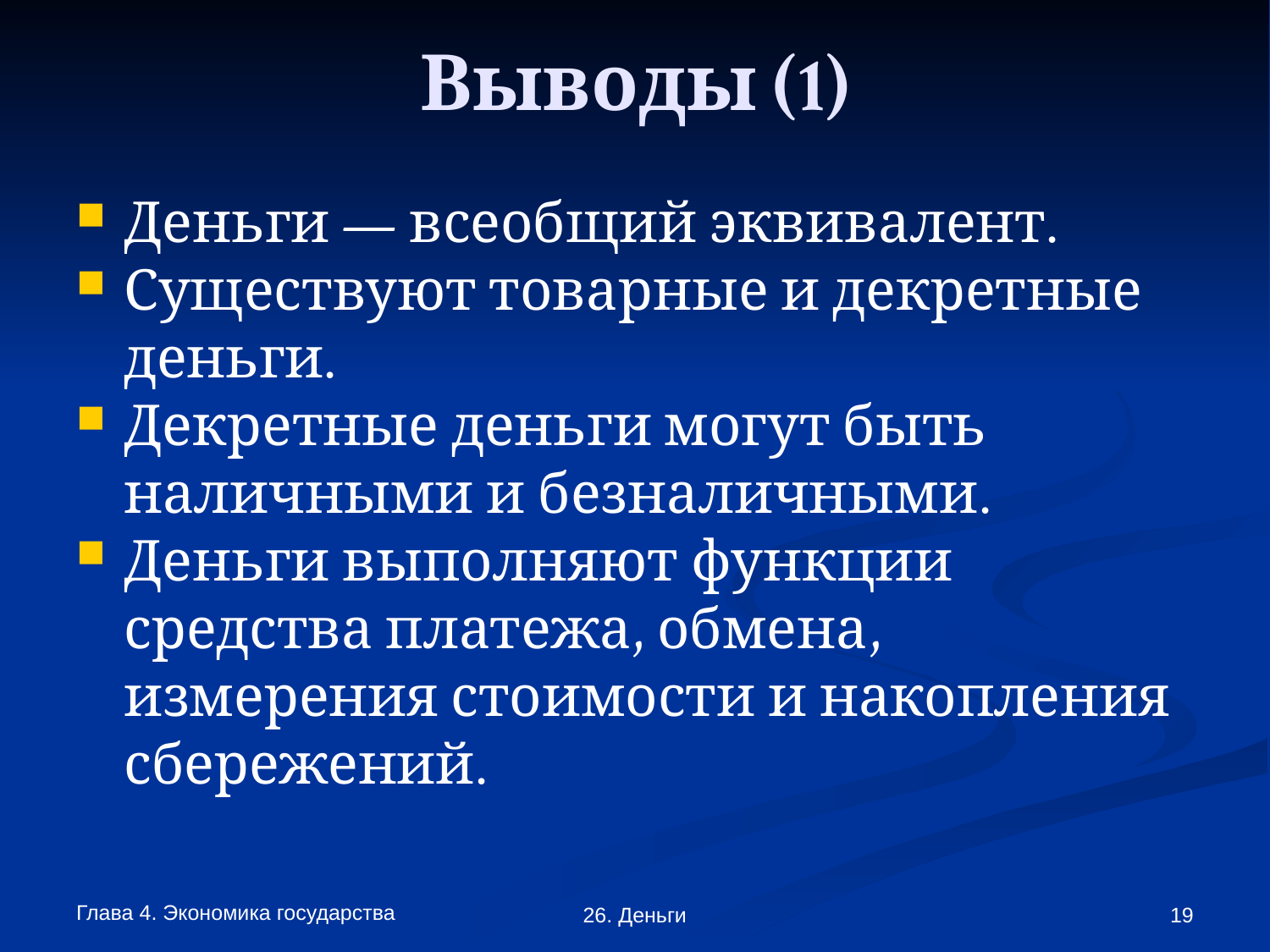

# Выводы (1)
Деньги — всеобщий эквивалент.
Существуют товарные и декретные деньги.
Декретные деньги могут быть наличными и безналичными.
Деньги выполняют функции средства платежа, обмена, измерения стоимости и накопления сбережений.
Глава 4. Экономика государства
26. Деньги
19